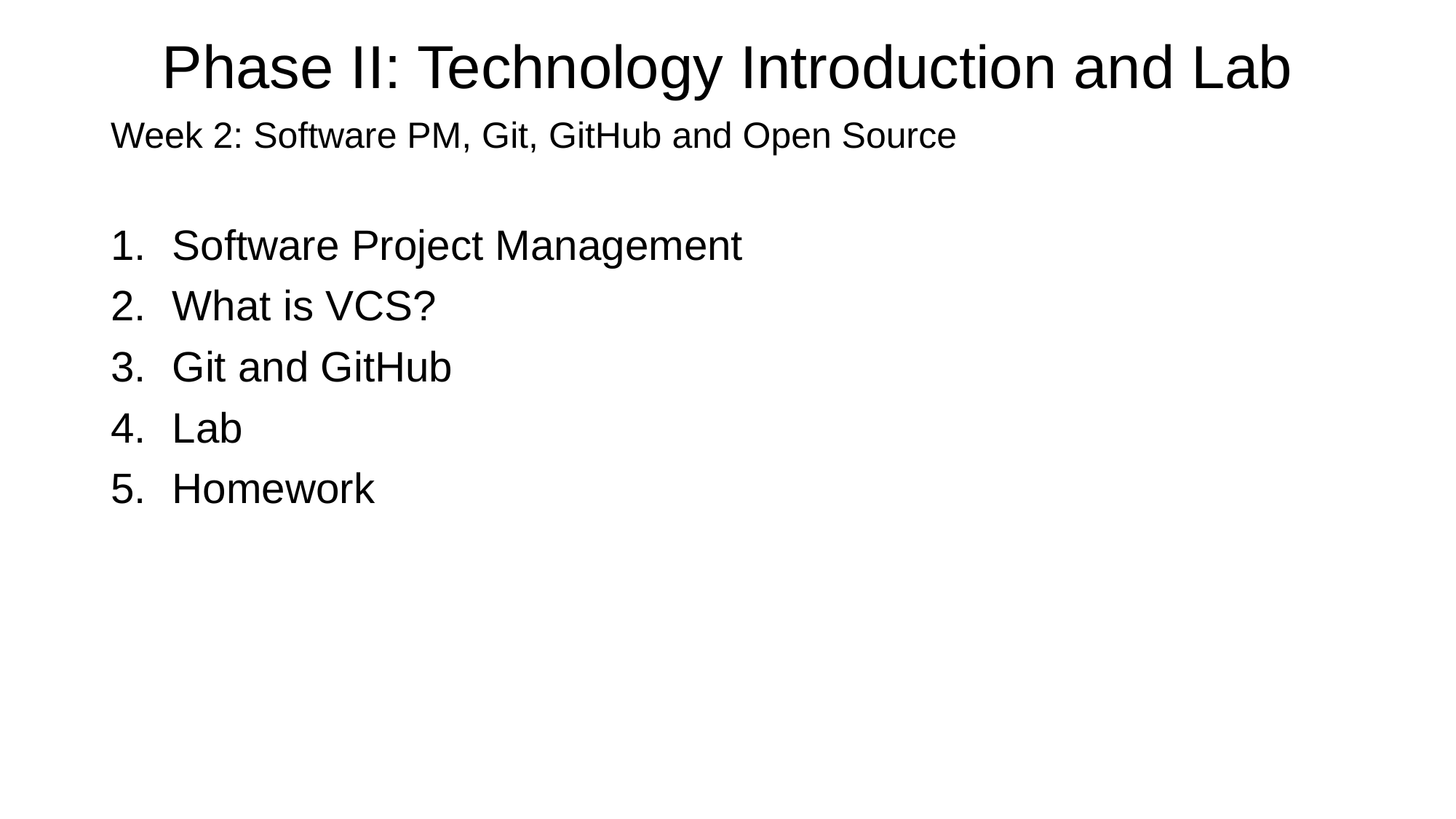

Phase II: Technology Introduction and Lab
Week 2: Software PM, Git, GitHub and Open Source
Software Project Management
What is VCS?
Git and GitHub
Lab
Homework